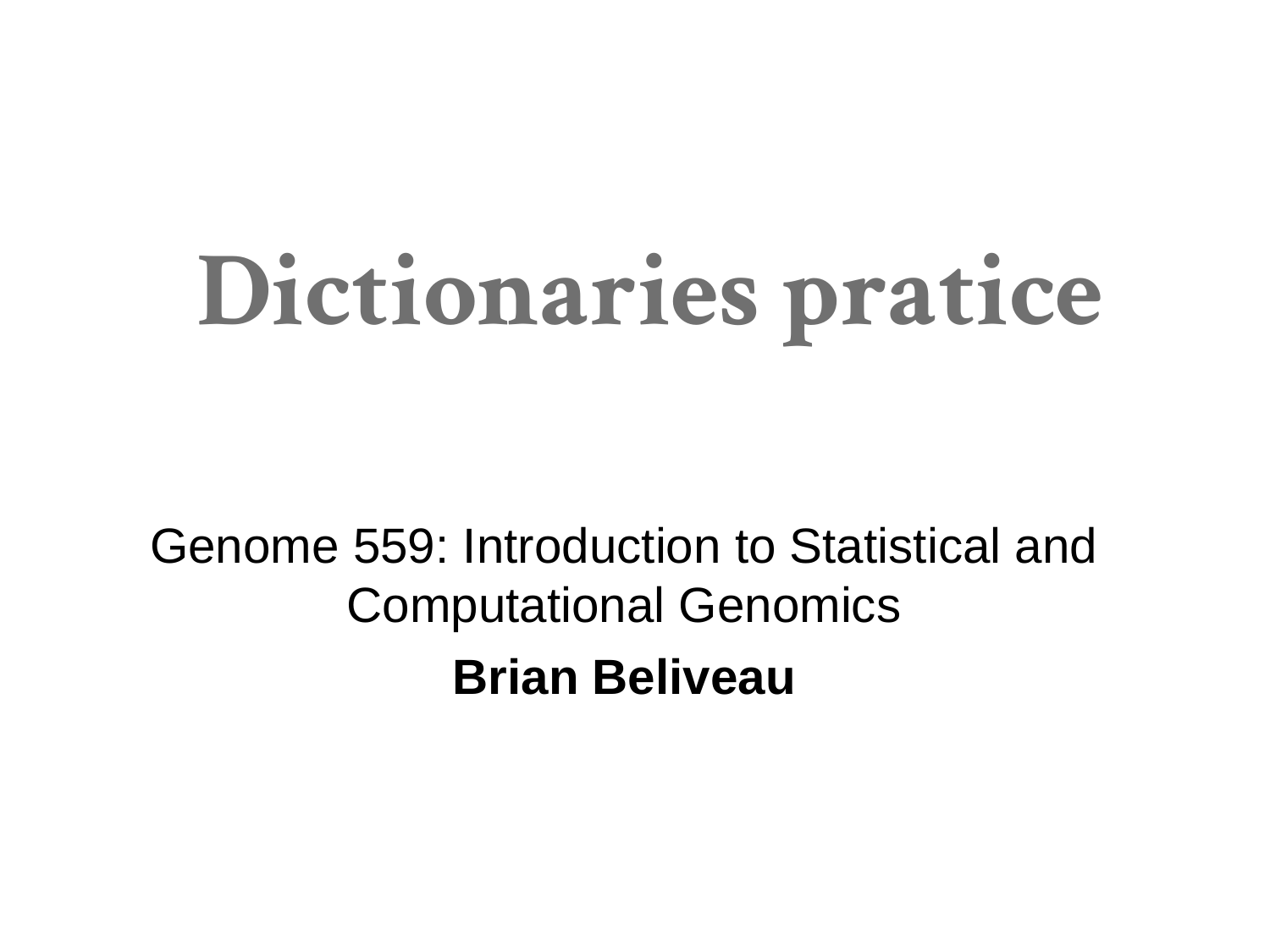

# Dictionaries pratice
Genome 559: Introduction to Statistical and Computational Genomics
Brian Beliveau